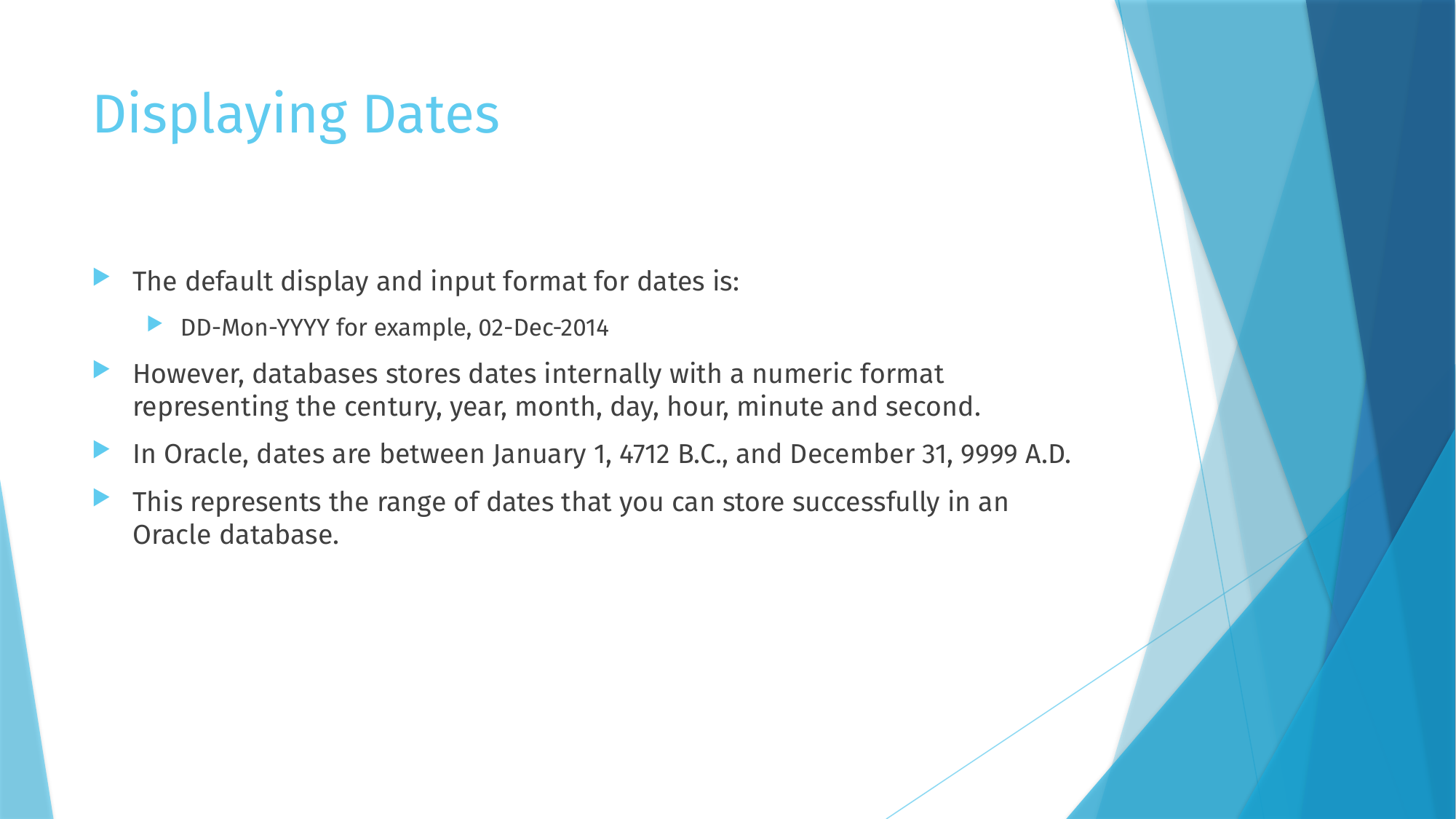

# Displaying Dates
The default display and input format for dates is:
DD-Mon-YYYY for example, 02-Dec-2014
However, databases stores dates internally with a numeric format representing the century, year, month, day, hour, minute and second.
In Oracle, dates are between January 1, 4712 B.C., and December 31, 9999 A.D.
This represents the range of dates that you can store successfully in an Oracle database.